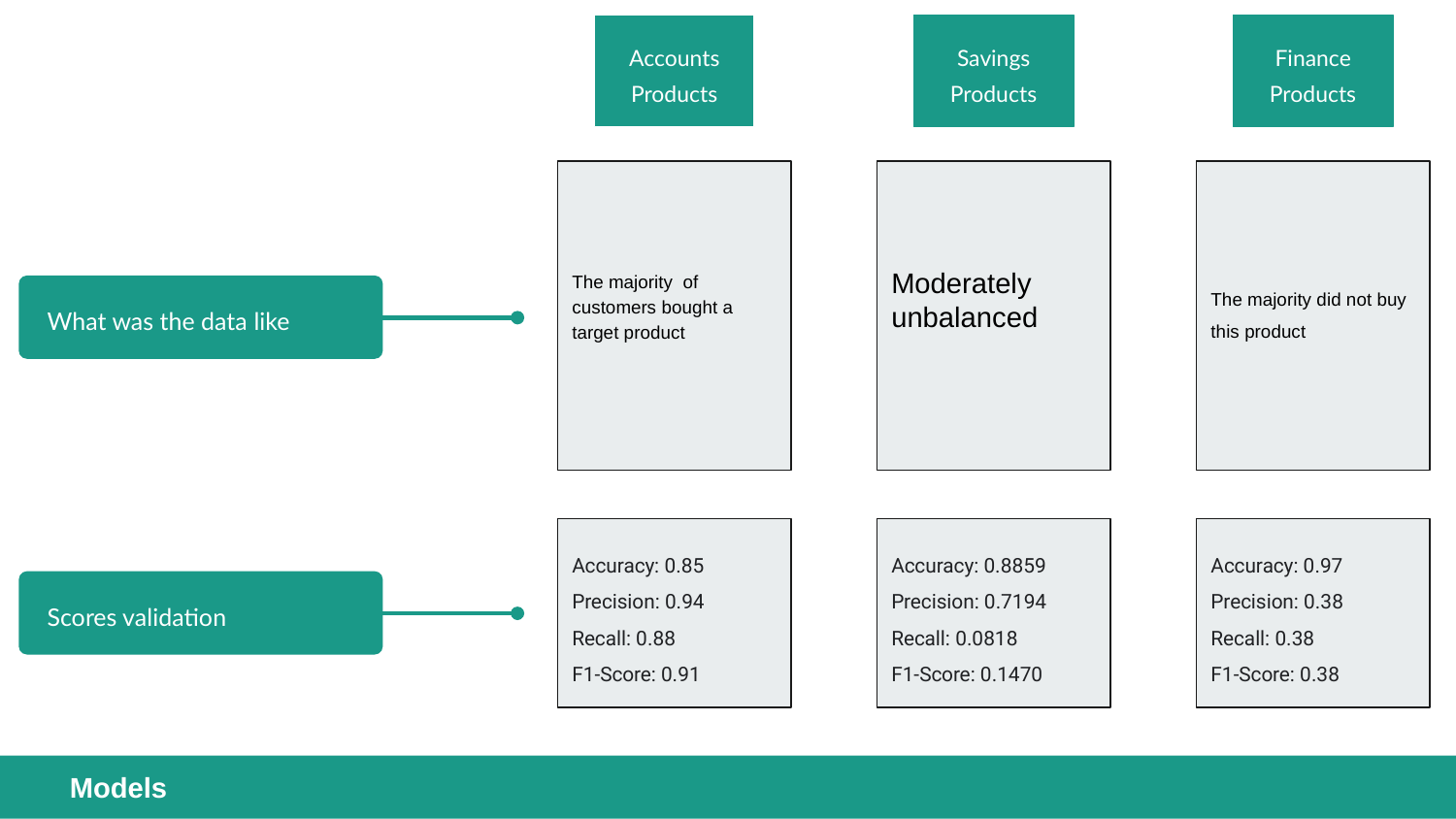

Accounts Products
Savings Products
Finance Products
The majority  of customers bought a target product

Moderately unbalanced

The majority did not buy this product

What was the data like
Accuracy: 0.85
Precision: 0.94
Recall: 0.88
F1-Score: 0.91
Accuracy: 0.8859
Precision: 0.7194
Recall: 0.0818
F1-Score: 0.1470
Accuracy: 0.97
Precision: 0.38
Recall: 0.38
F1-Score: 0.38

Scores validation

Models